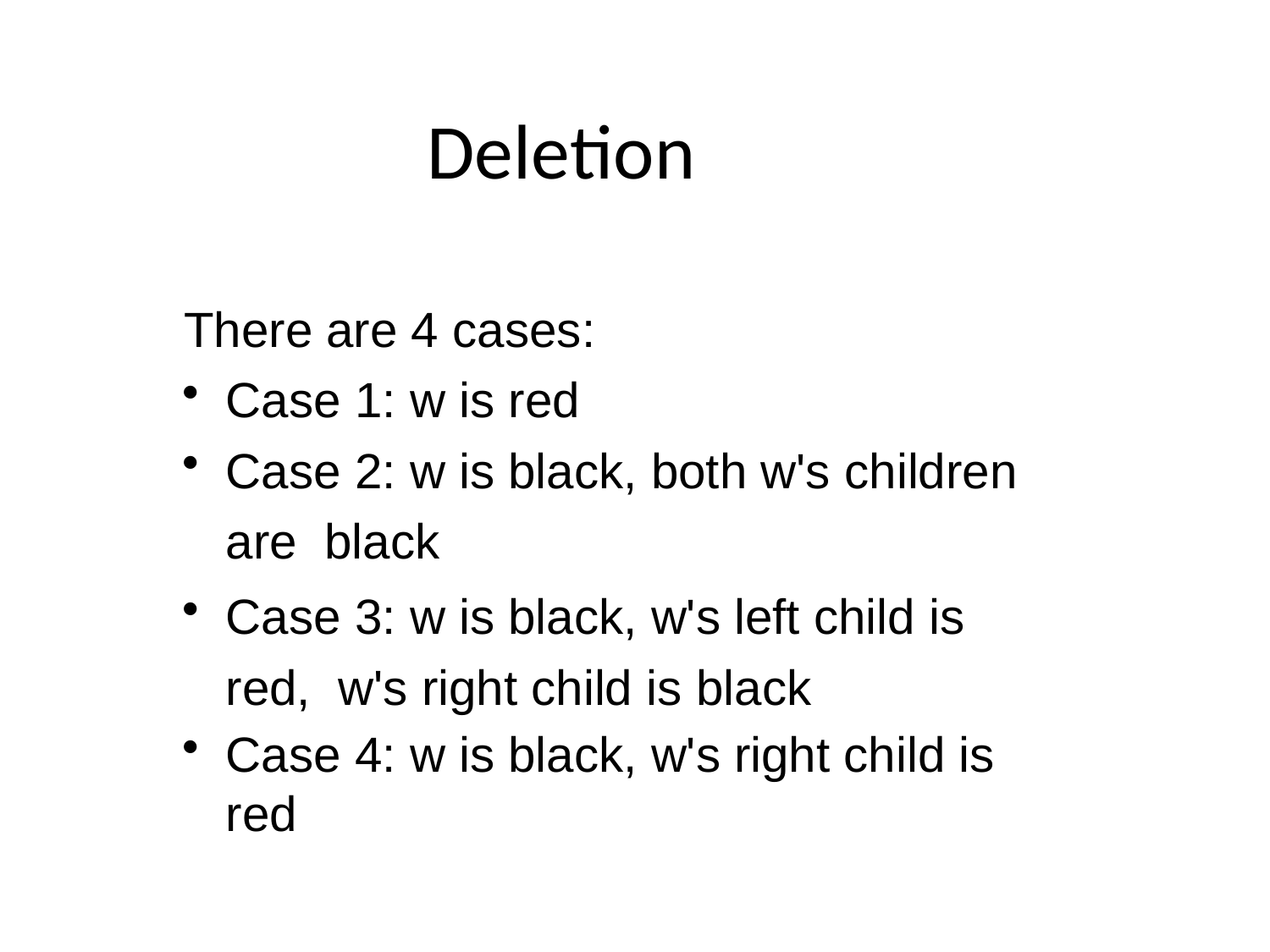

# Deletion
There are 4 cases:
Case 1: w is red
Case 2: w is black, both w's children are  black
Case 3: w is black, w's left child is red,  w's right child is black
Case 4: w is black, w's right child is red